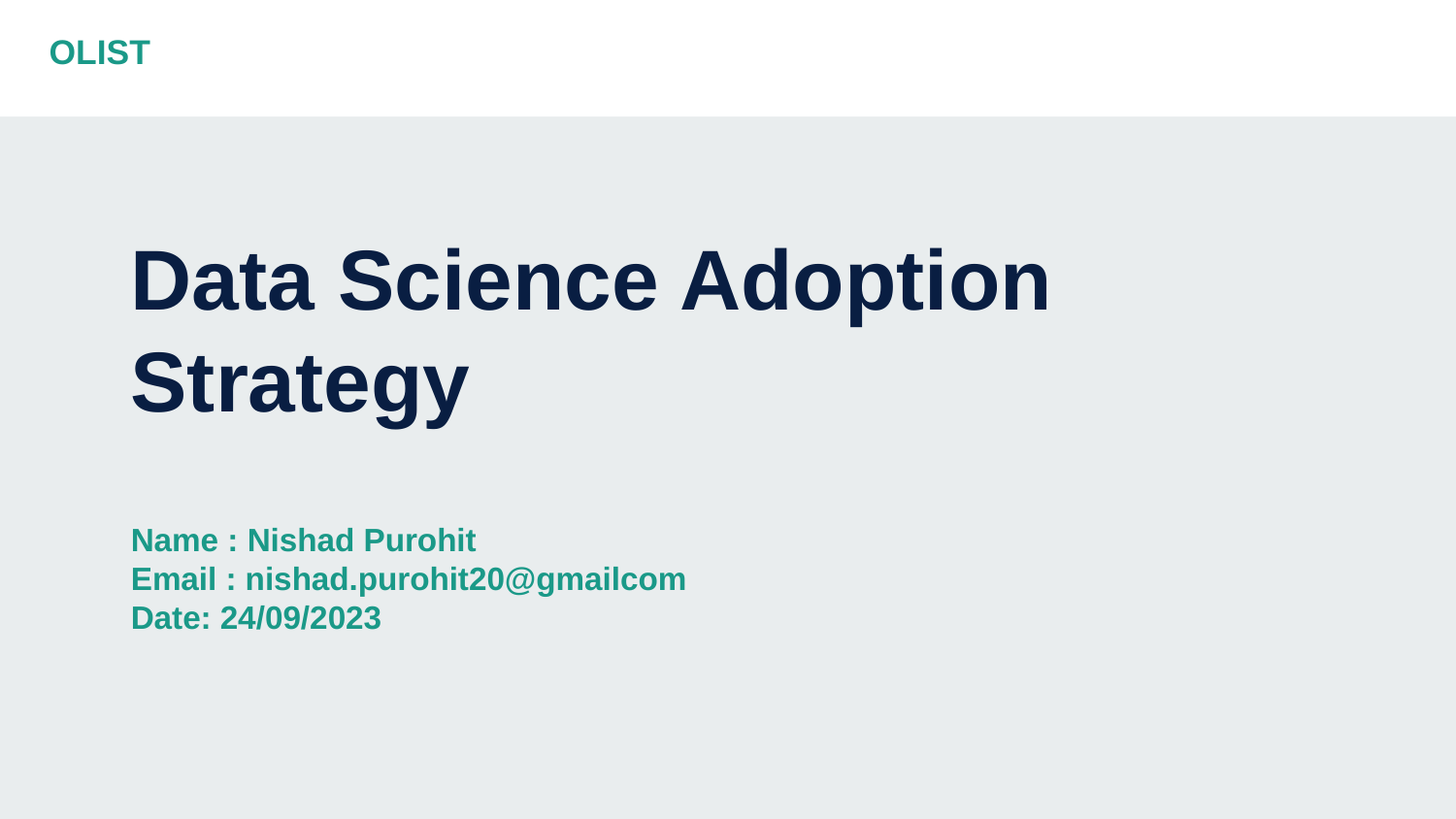

OLIST
# Data Science Adoption Strategy
Name : Nishad Purohit
Email : nishad.purohit20@gmailcom
Date: 24/09/2023